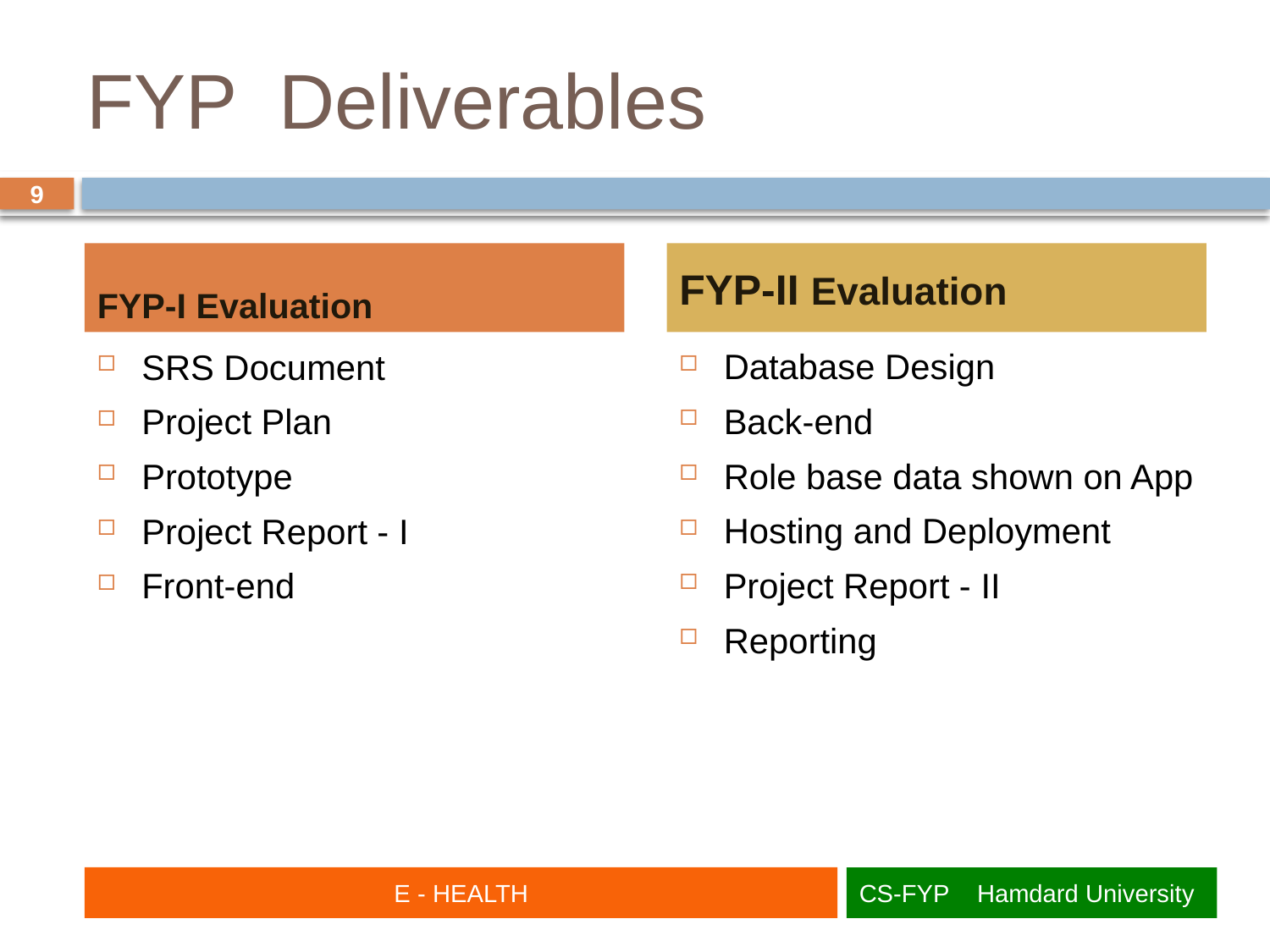

# FYP  Deliverables
9

FYP-I Evaluation

FYP-II Evaluation
SRS Document
Project Plan
Prototype
Project Report - I
Front-end
Database Design
Back-end
Role base data shown on App
Hosting and Deployment
Project Report - II
Reporting
E - HEALTH
CS-FYP    Hamdard University